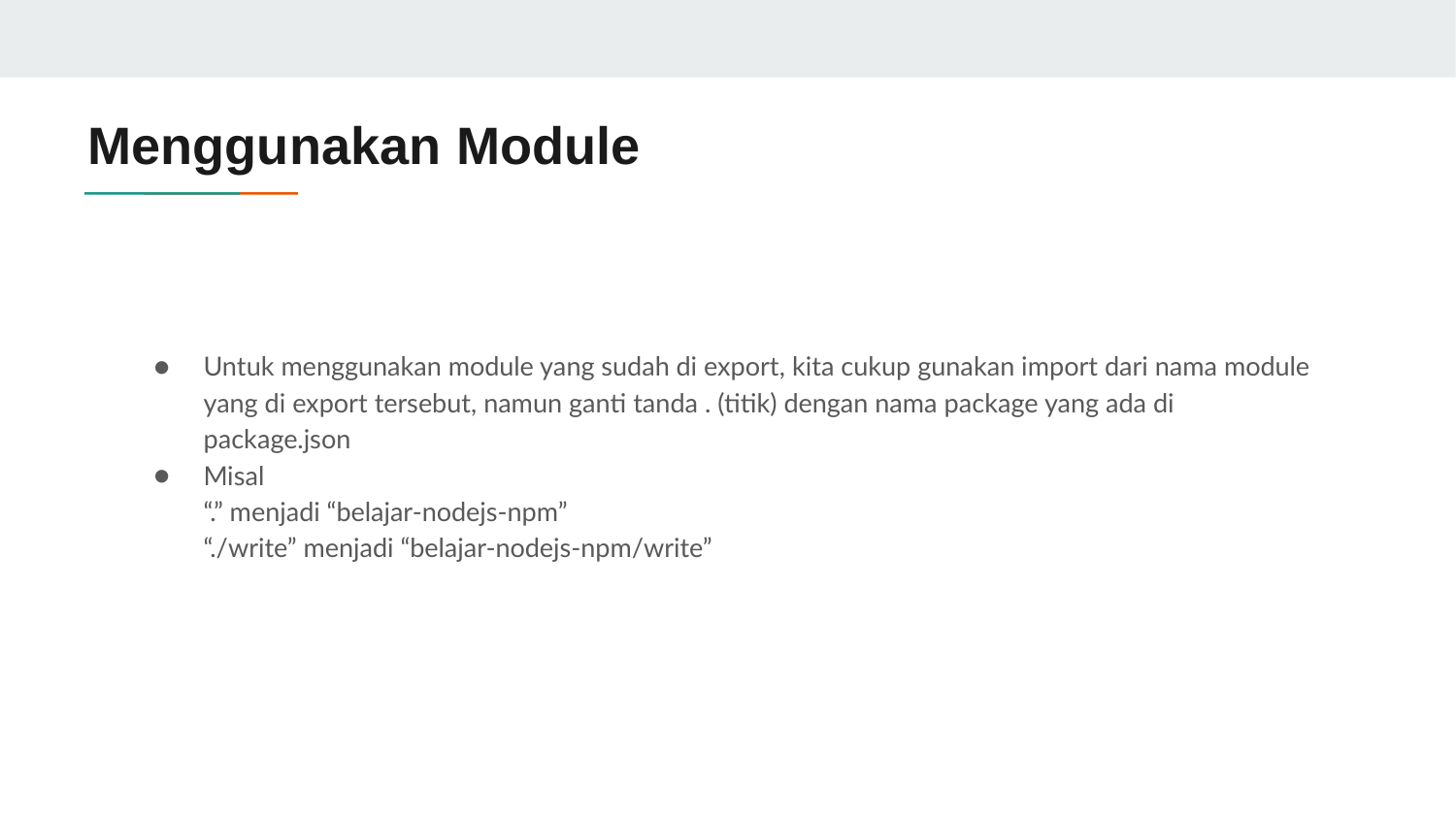

# Menggunakan Module
Untuk menggunakan module yang sudah di export, kita cukup gunakan import dari nama module yang di export tersebut, namun ganti tanda . (titik) dengan nama package yang ada di package.json
Misal
“.” menjadi “belajar-nodejs-npm”
“./write” menjadi “belajar-nodejs-npm/write”